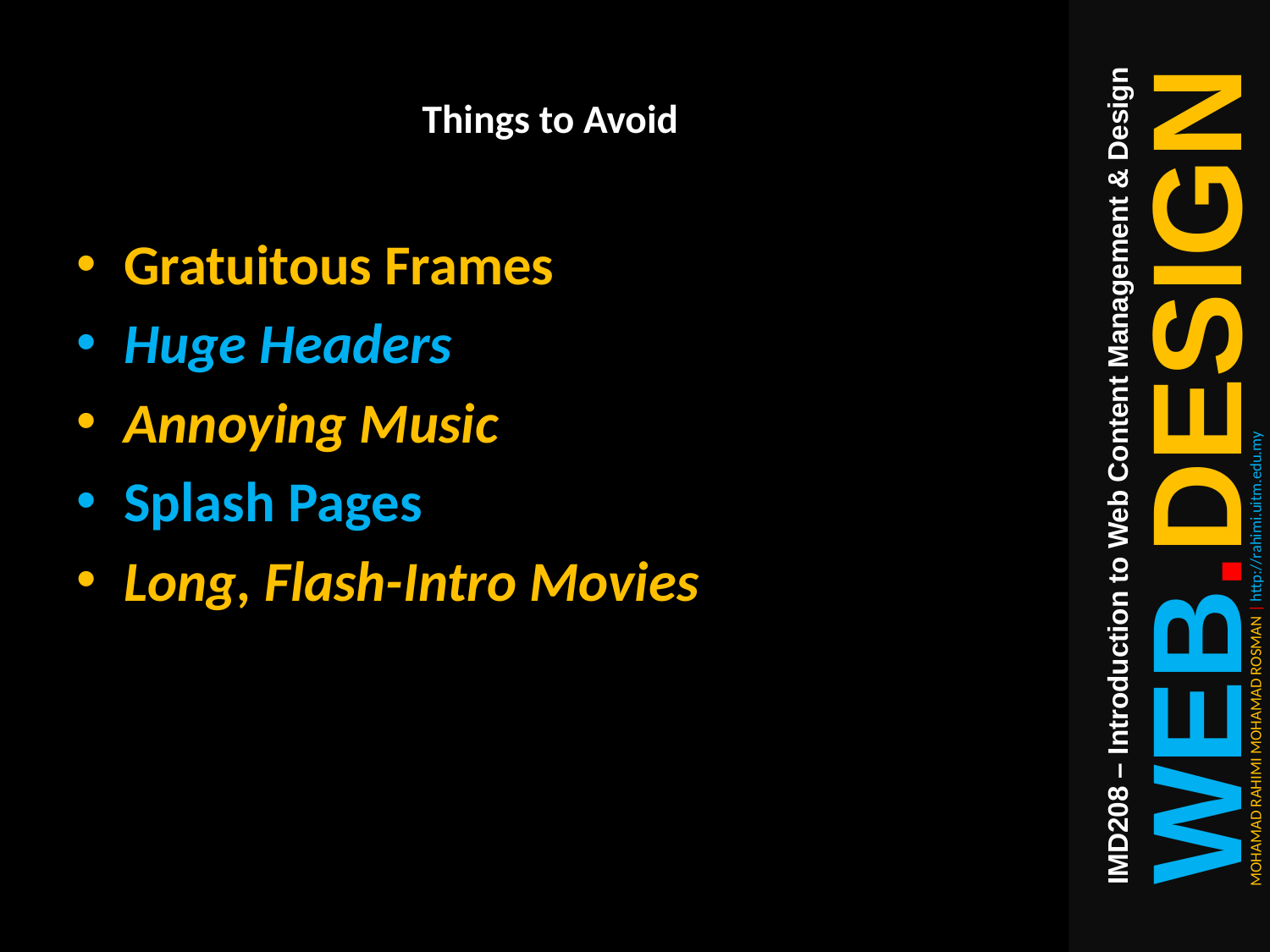

# Things to Avoid
Gratuitous Frames
Huge Headers
Annoying Music
Splash Pages
Long, Flash-Intro Movies